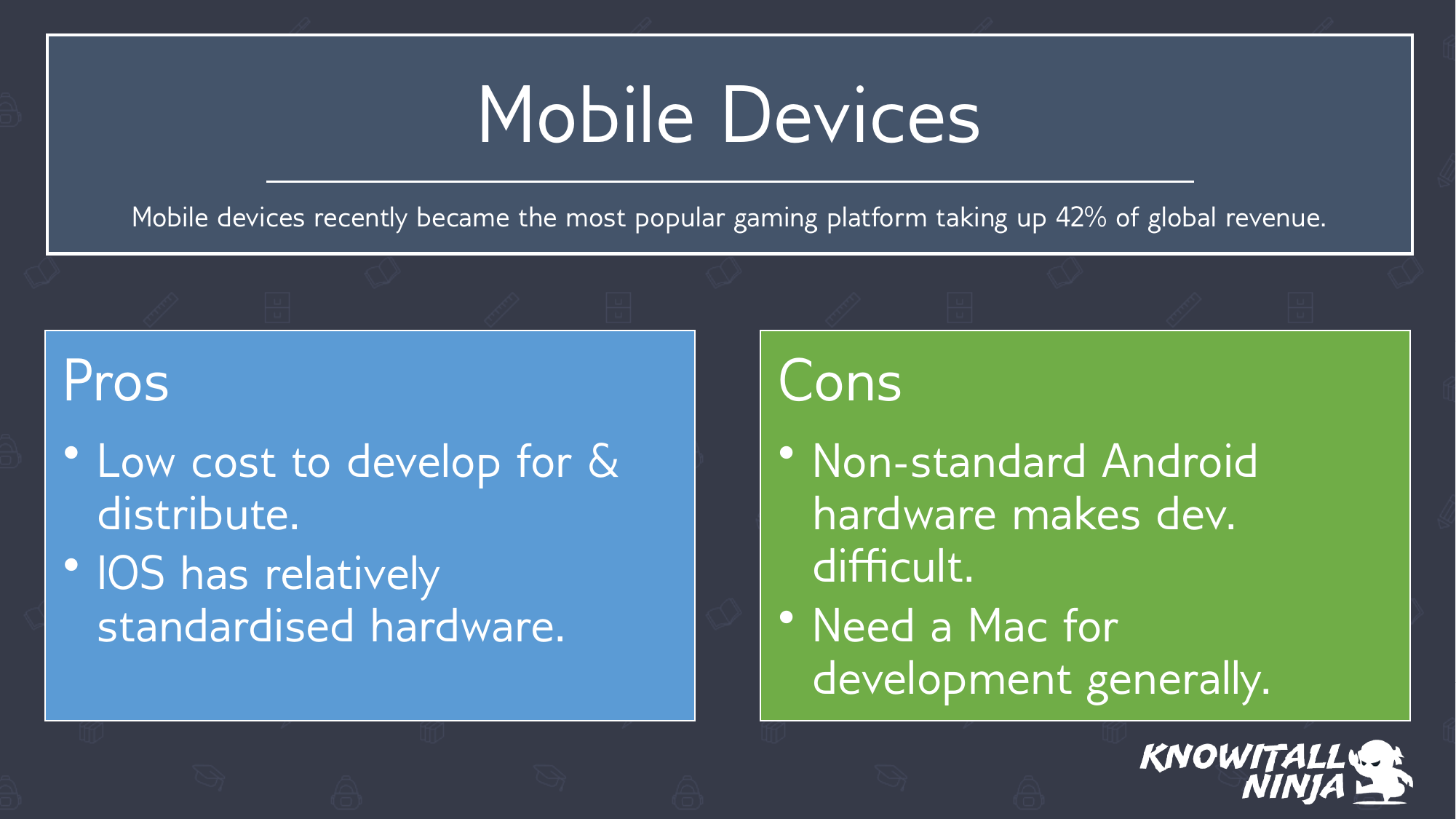

# Mobile Devices
Mobile devices recently became the most popular gaming platform taking up 42% of global revenue.
Pros
Low cost to develop for & distribute.
IOS has relatively standardised hardware.
Cons
Non-standard Android hardware makes dev. difficult.
Need a Mac for development generally.